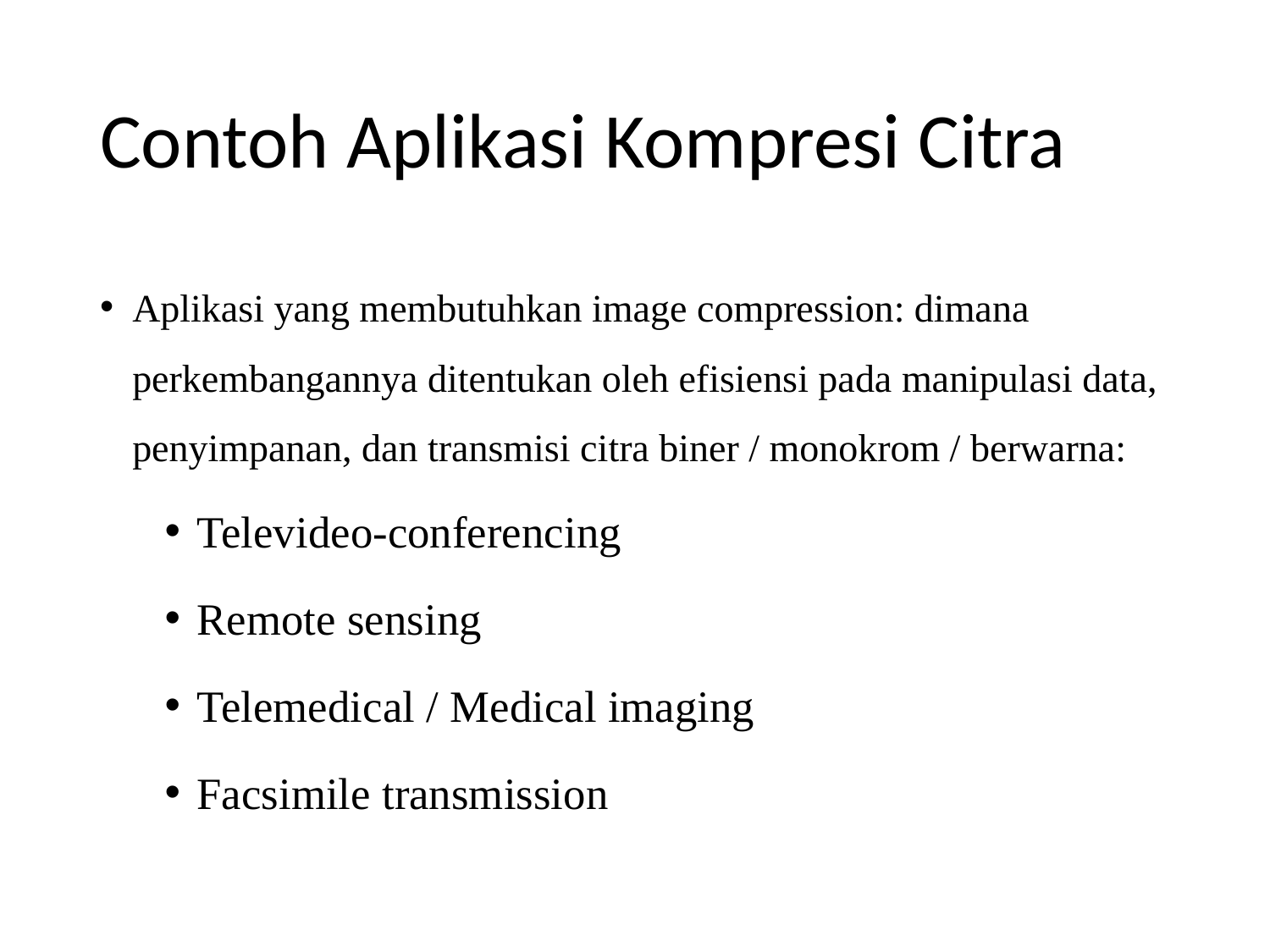

# Contoh Aplikasi Kompresi Citra
Aplikasi yang membutuhkan image compression: dimana perkembangannya ditentukan oleh efisiensi pada manipulasi data, penyimpanan, dan transmisi citra biner / monokrom / berwarna:
Televideo-conferencing
Remote sensing
Telemedical / Medical imaging
Facsimile transmission